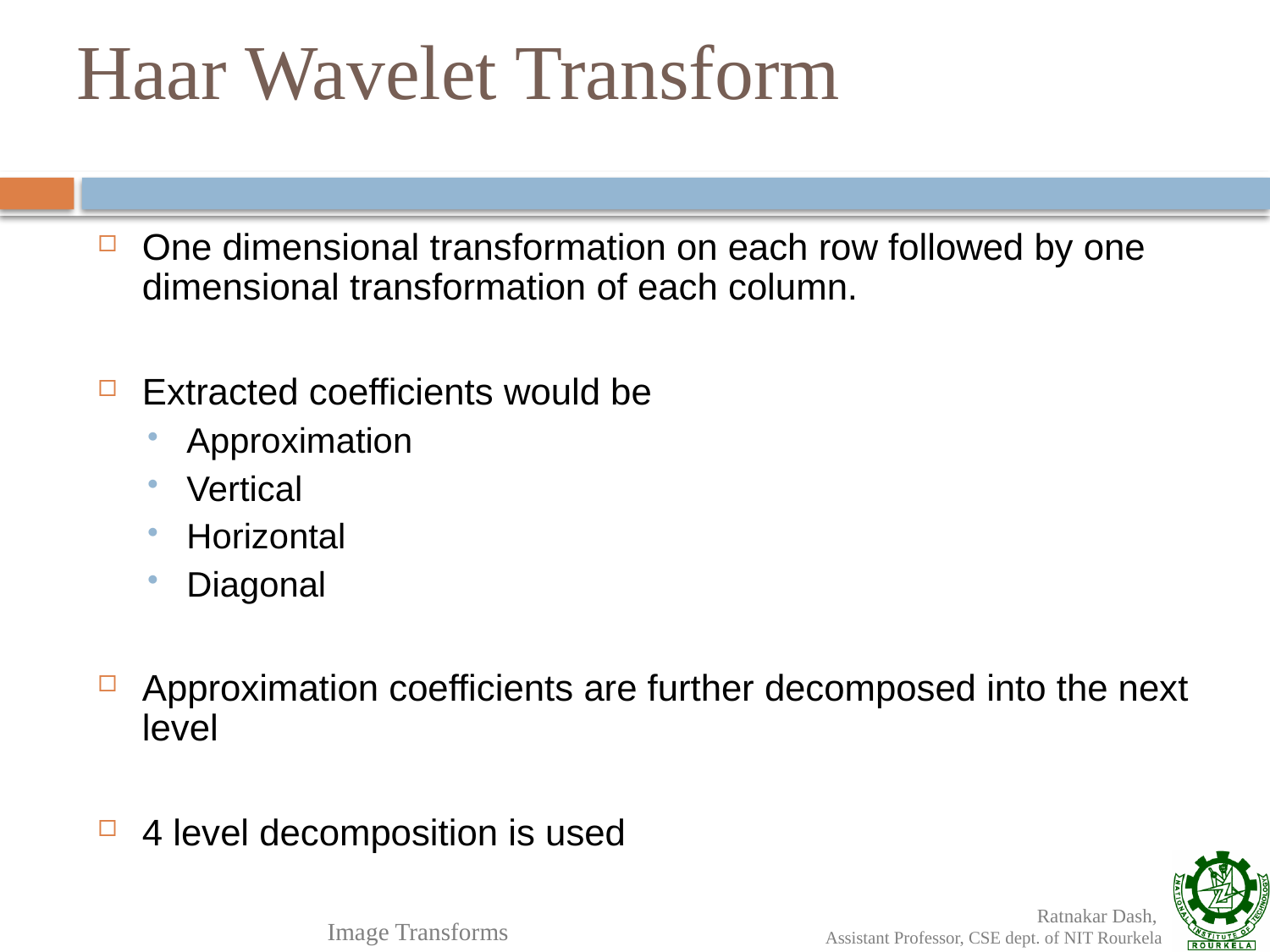

# Haar Wavelet Transform
One dimensional transformation on each row followed by one dimensional transformation of each column.

Extracted coefficients would be
Approximation
Vertical
Horizontal
Diagonal

Approximation coefficients are further decomposed into the next level

4 level decomposition is used